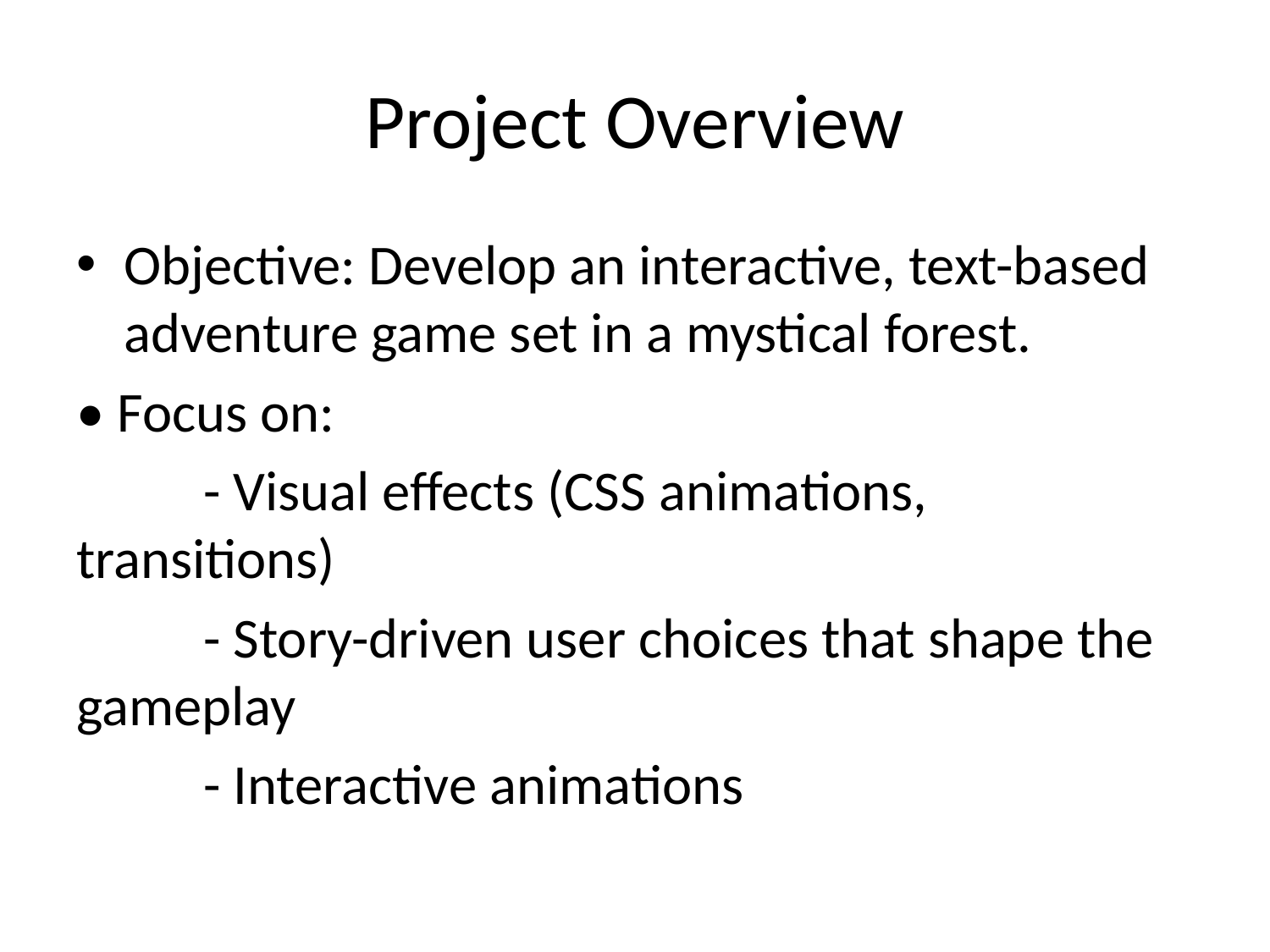

# Project Overview
Objective: Develop an interactive, text-based adventure game set in a mystical forest.
• Focus on:
	- Visual effects (CSS animations, transitions)
	- Story-driven user choices that shape the gameplay
	- Interactive animations